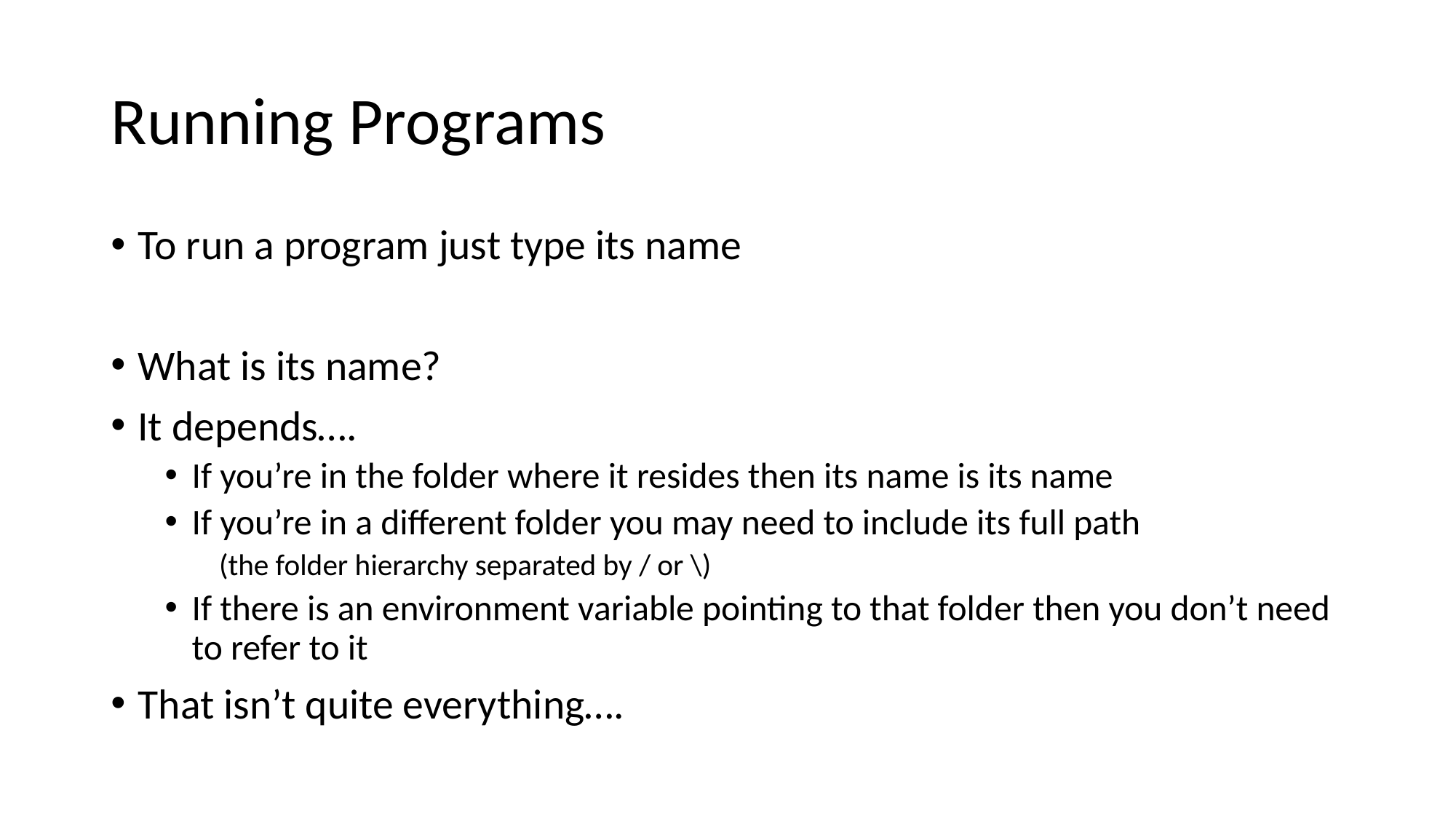

# Running Programs
To run a program just type its name

What is its name?
It depends….
If you’re in the folder where it resides then its name is its name
If you’re in a different folder you may need to include its full path
(the folder hierarchy separated by / or \)
If there is an environment variable pointing to that folder then you don’t need to refer to it
That isn’t quite everything….